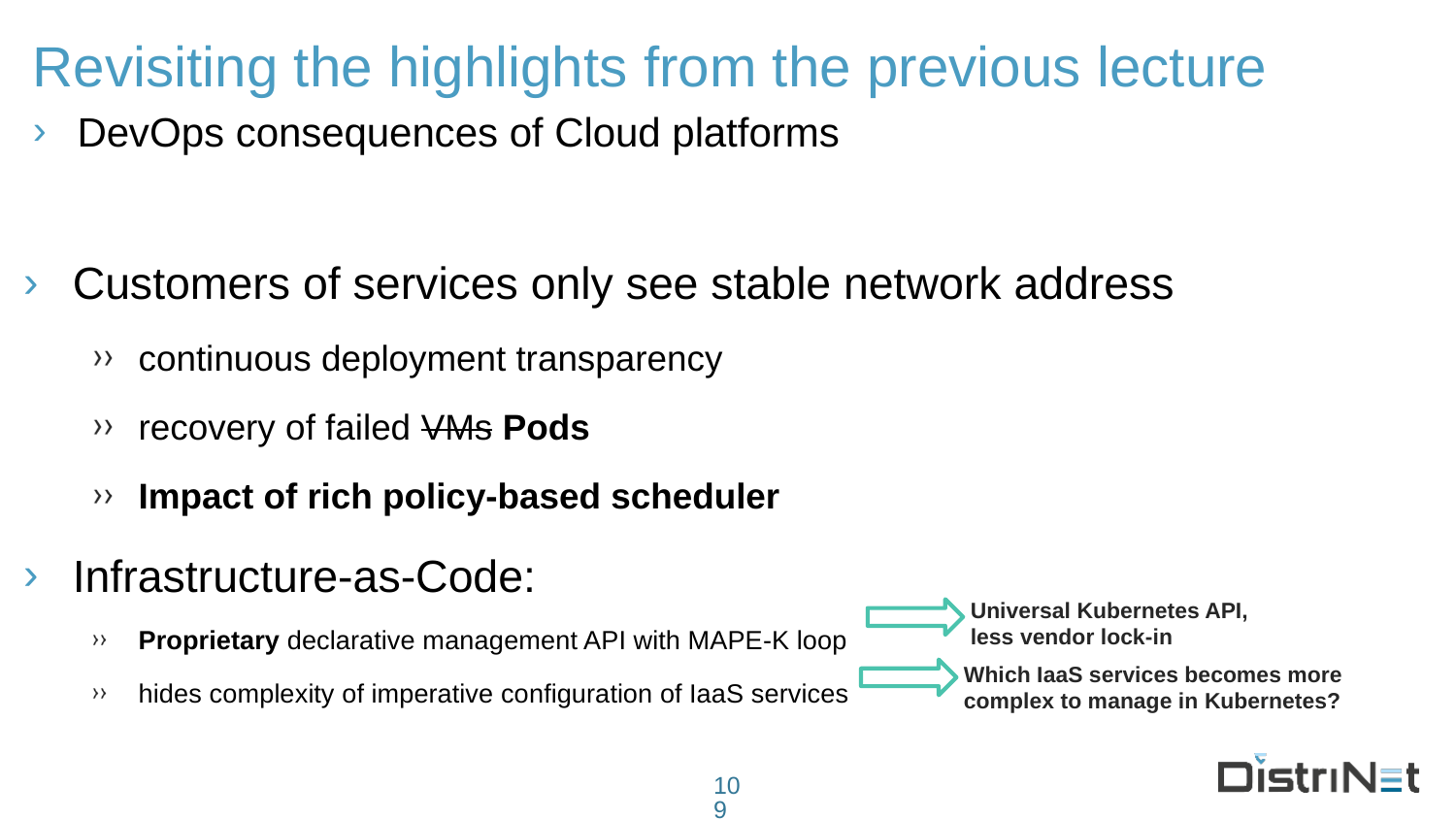

# Revisiting the highlights from the previous lecture
DevOps consequences of Cloud platforms

Customers of services only see stable network address
continuous deployment transparency
recovery of failed VMs Pods
Impact of rich policy-based scheduler
Infrastructure-as-Code:
Proprietary declarative management API with MAPE-K loop
hides complexity of imperative configuration of IaaS services
Universal Kubernetes API,
less vendor lock-in

Which IaaS services becomes more complex to manage in Kubernetes?

109